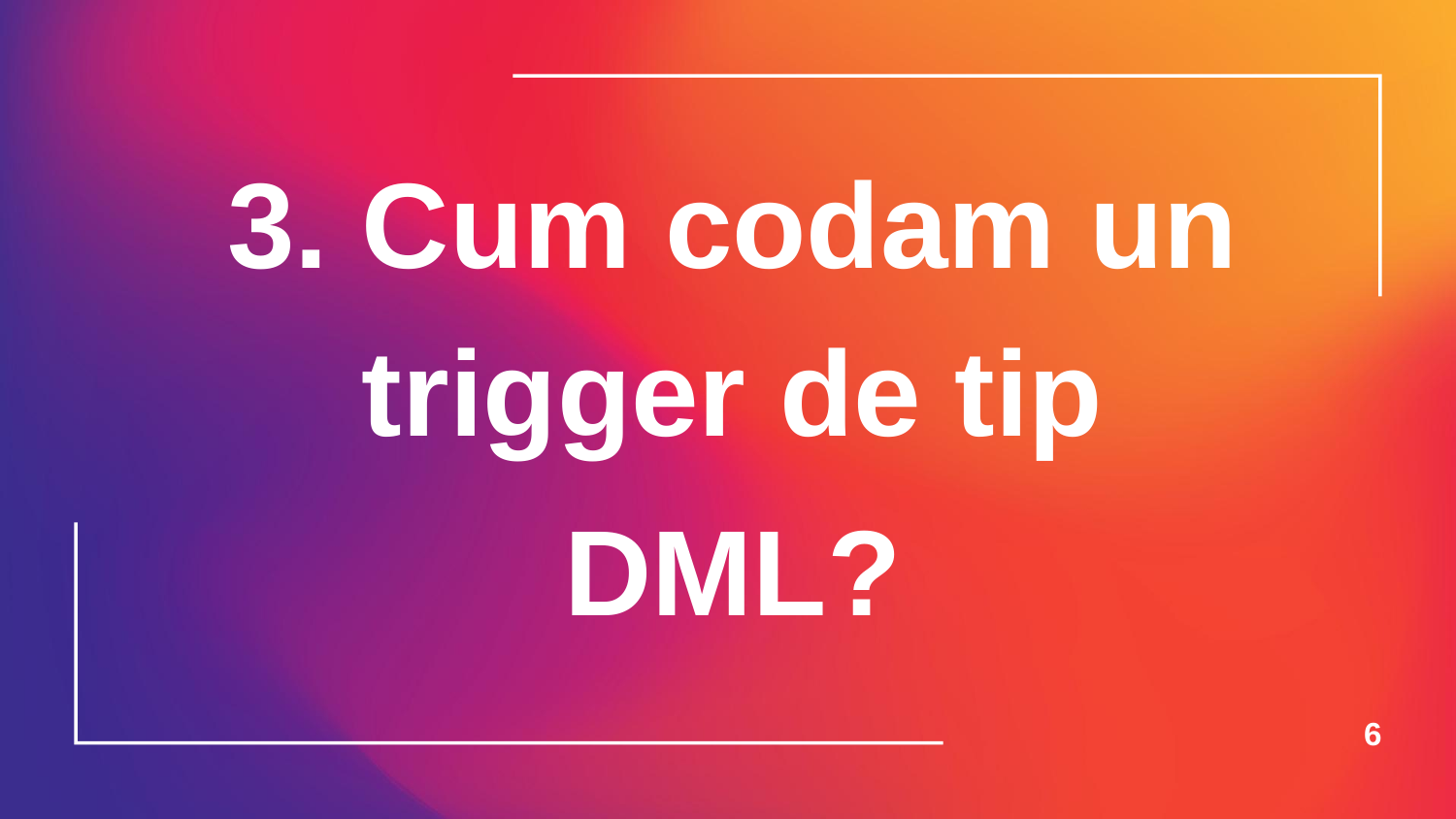

3. Cum codam un trigger de tip
DML?
6